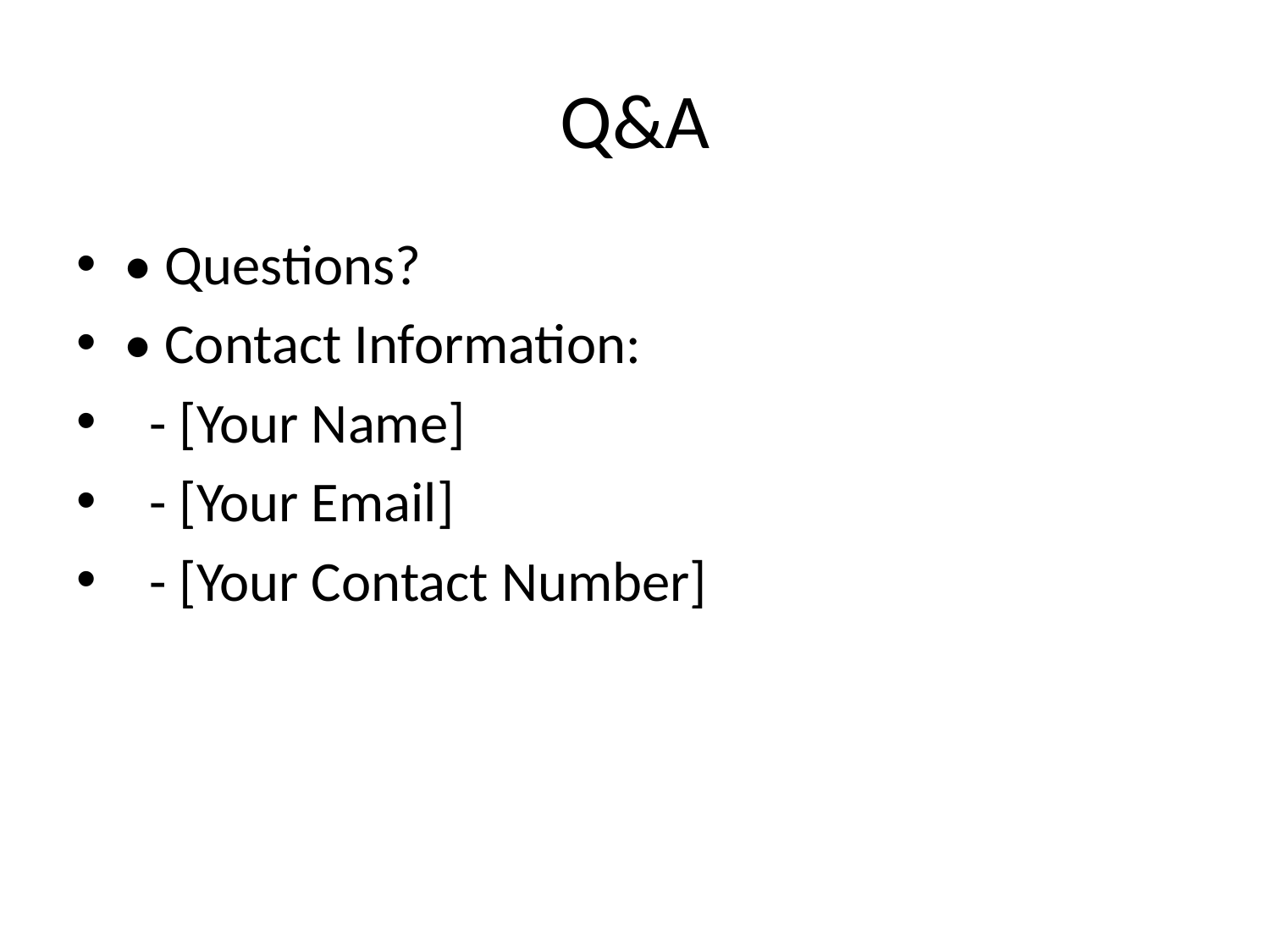

# Q&A
• Questions?
• Contact Information:
  - [Your Name]
  - [Your Email]
  - [Your Contact Number]